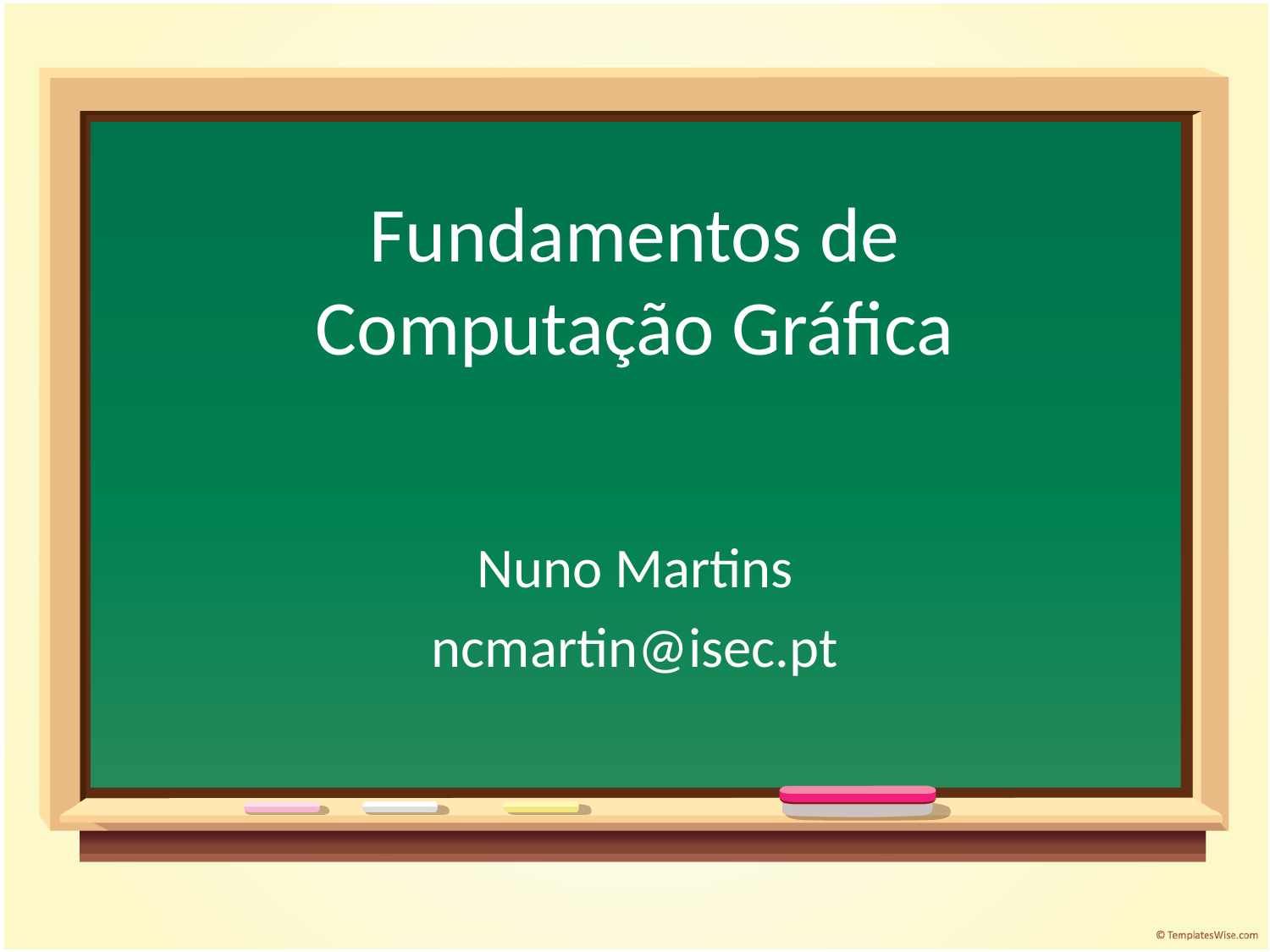

# Fundamentos de Computação Gráfica

Nuno Martins
ncmartin@isec.pt